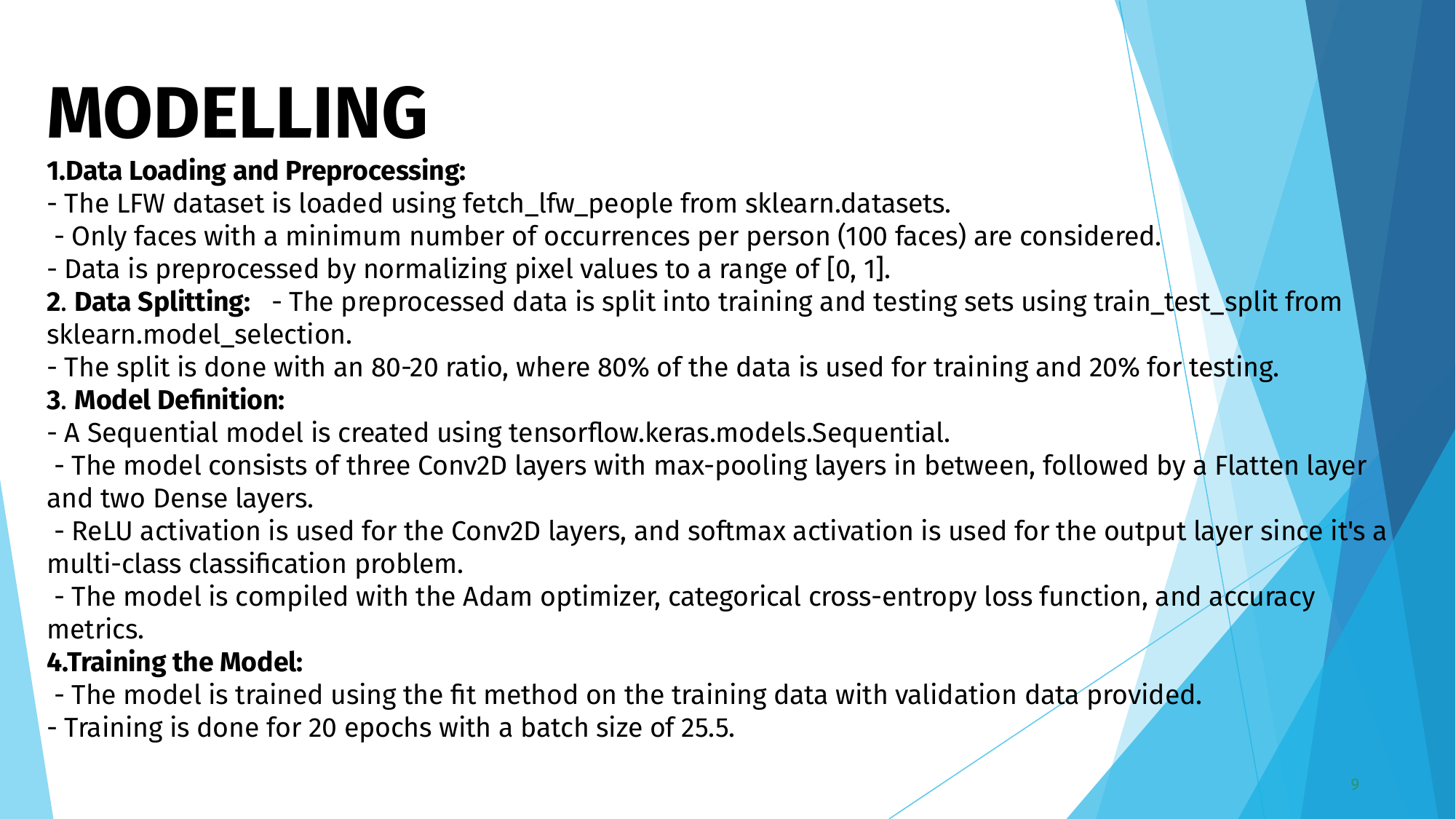

# MODELLING 1.Data Loading and Preprocessing: - The LFW dataset is loaded using fetch_lfw_people from sklearn.datasets. - Only faces with a minimum number of occurrences per person (100 faces) are considered. - Data is preprocessed by normalizing pixel values to a range of [0, 1]. 2. Data Splitting:   - The preprocessed data is split into training and testing sets using train_test_split from sklearn.model_selection. - The split is done with an 80-20 ratio, where 80% of the data is used for training and 20% for testing. 3. Model Definition: - A Sequential model is created using tensorflow.keras.models.Sequential. - The model consists of three Conv2D layers with max-pooling layers in between, followed by a Flatten layer and two Dense layers. - ReLU activation is used for the Conv2D layers, and softmax activation is used for the output layer since it's a multi-class classification problem. - The model is compiled with the Adam optimizer, categorical cross-entropy loss function, and accuracy metrics. 4.Training the Model: - The model is trained using the fit method on the training data with validation data provided. - Training is done for 20 epochs with a batch size of 25.5.

9